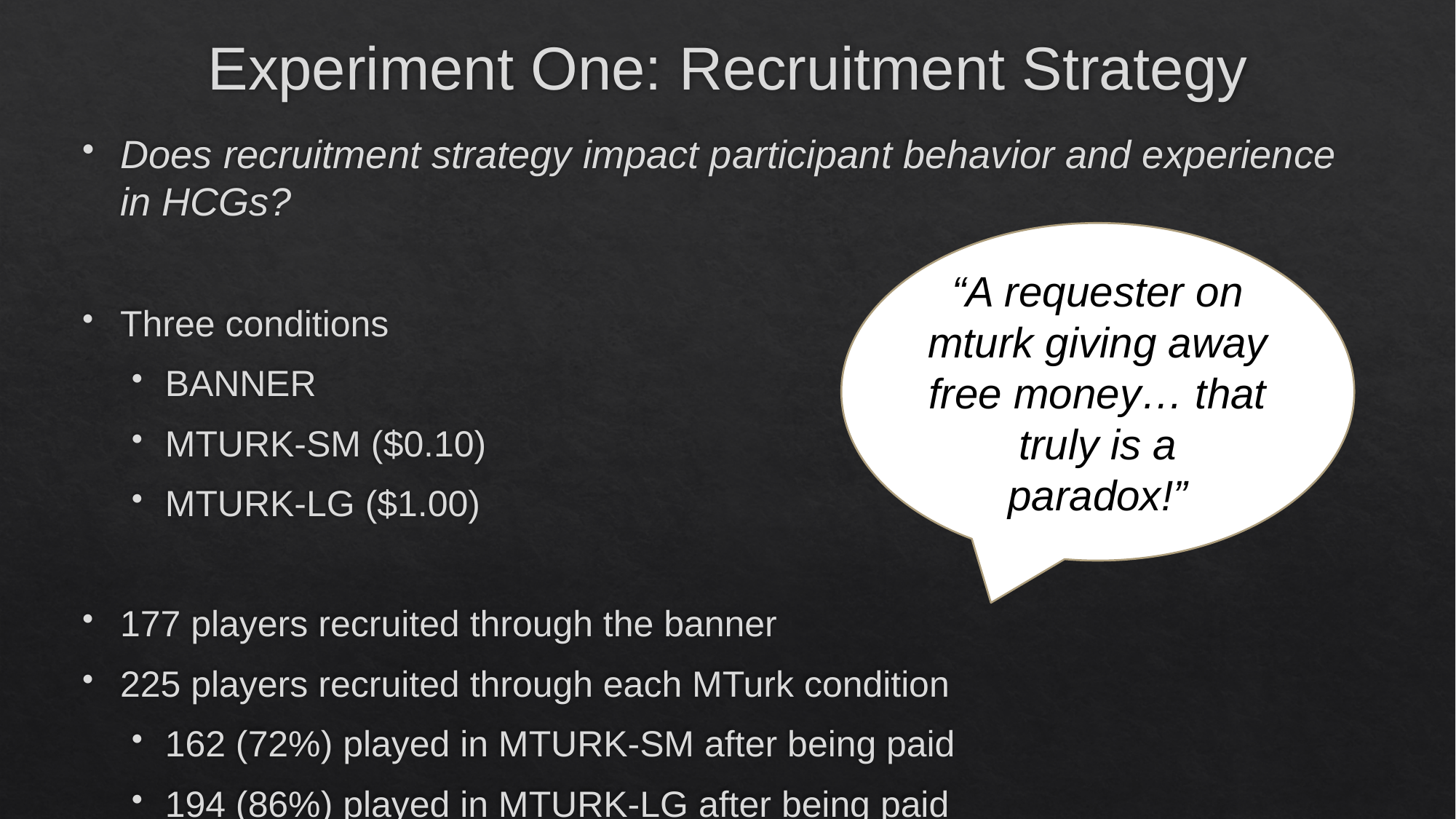

Experiment One: Recruitment Strategy
Does recruitment strategy impact participant behavior and experience in HCGs?

Three conditions
BANNER
MTURK-SM ($0.10)
MTURK-LG ($1.00)

177 players recruited through the banner
225 players recruited through each MTurk condition
162 (72%) played in MTURK-SM after being paid
194 (86%) played in MTURK-LG after being paid
“A requester on mturk giving away free money… that truly is a paradox!”